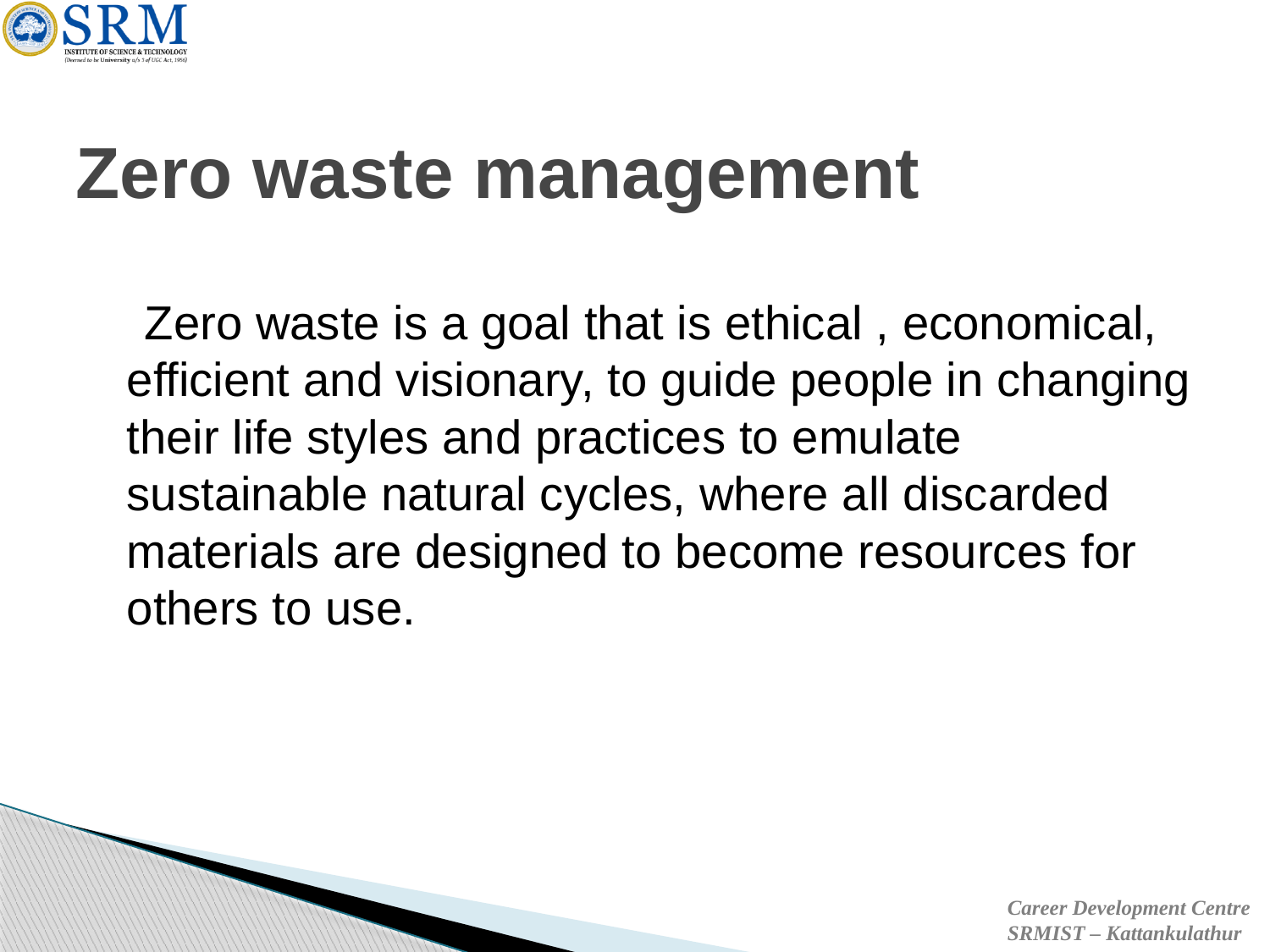

# Zero waste management
    Zero waste is a goal that is ethical , economical, efficient and visionary, to guide people in changing their life styles and practices to emulate sustainable natural cycles, where all discarded materials are designed to become resources for others to use.